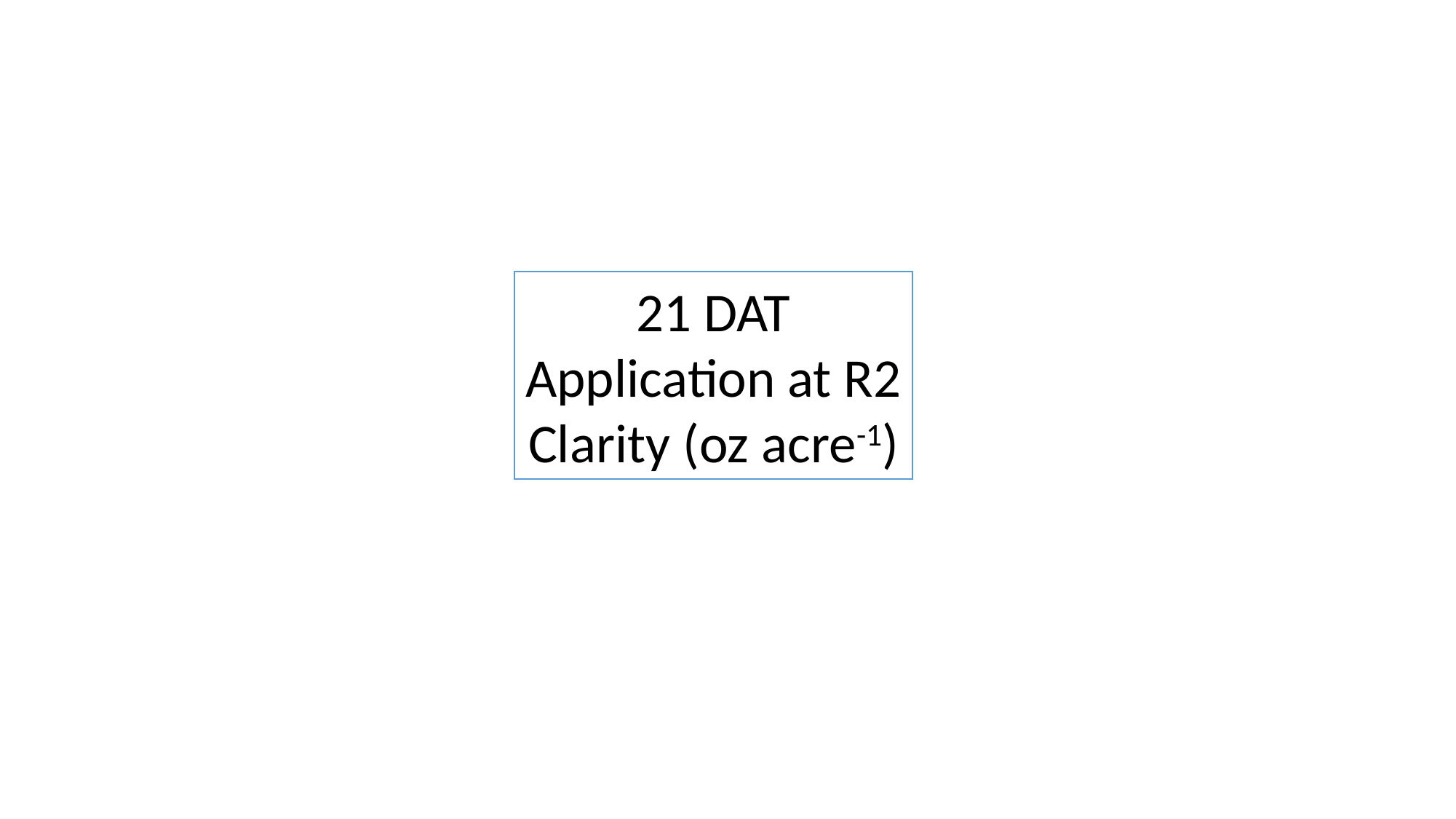

21 DAT
Application at R2
Clarity (oz acre-1)